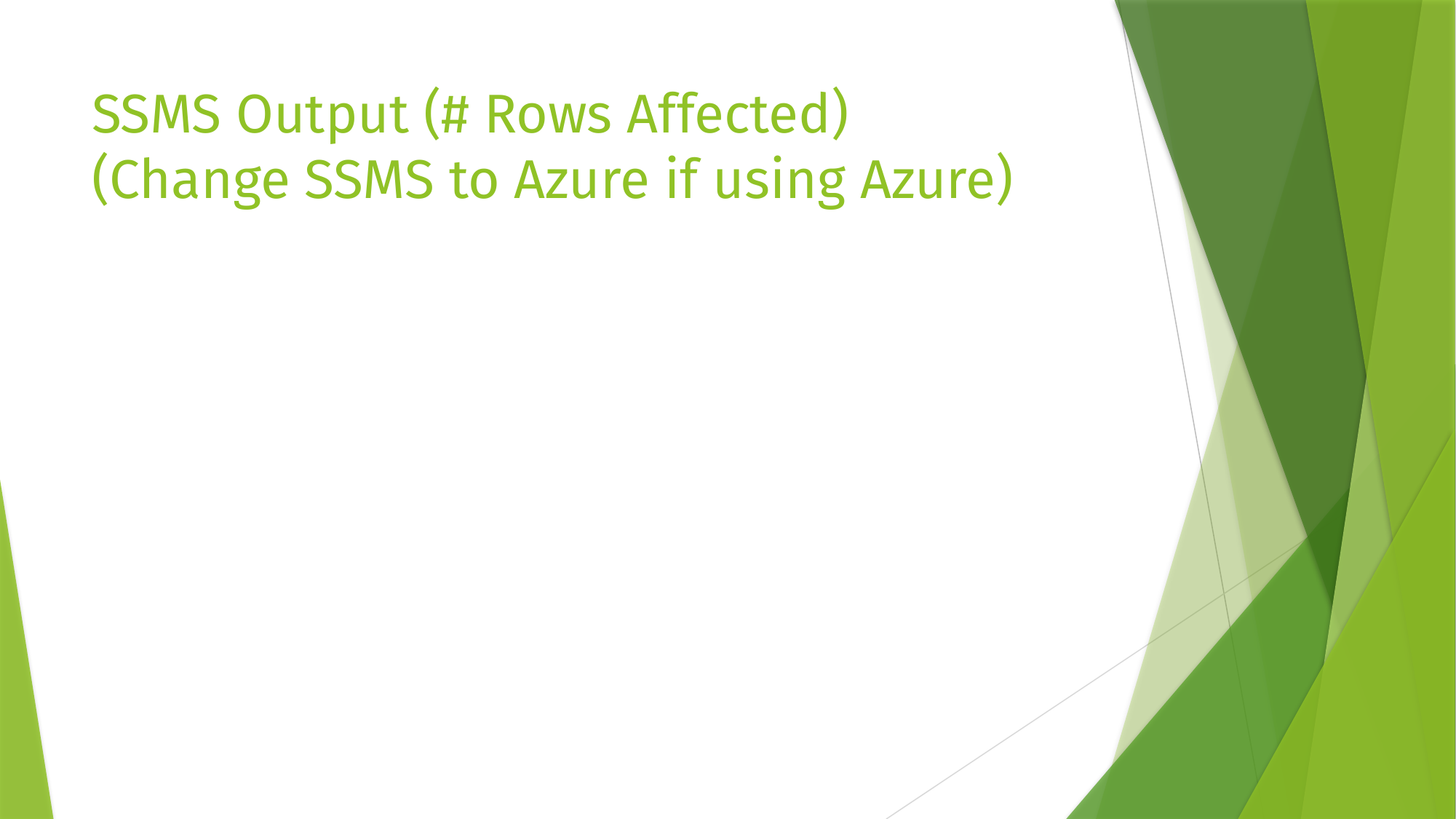

# SSMS Output (# Rows Affected) (Change SSMS to Azure if using Azure)